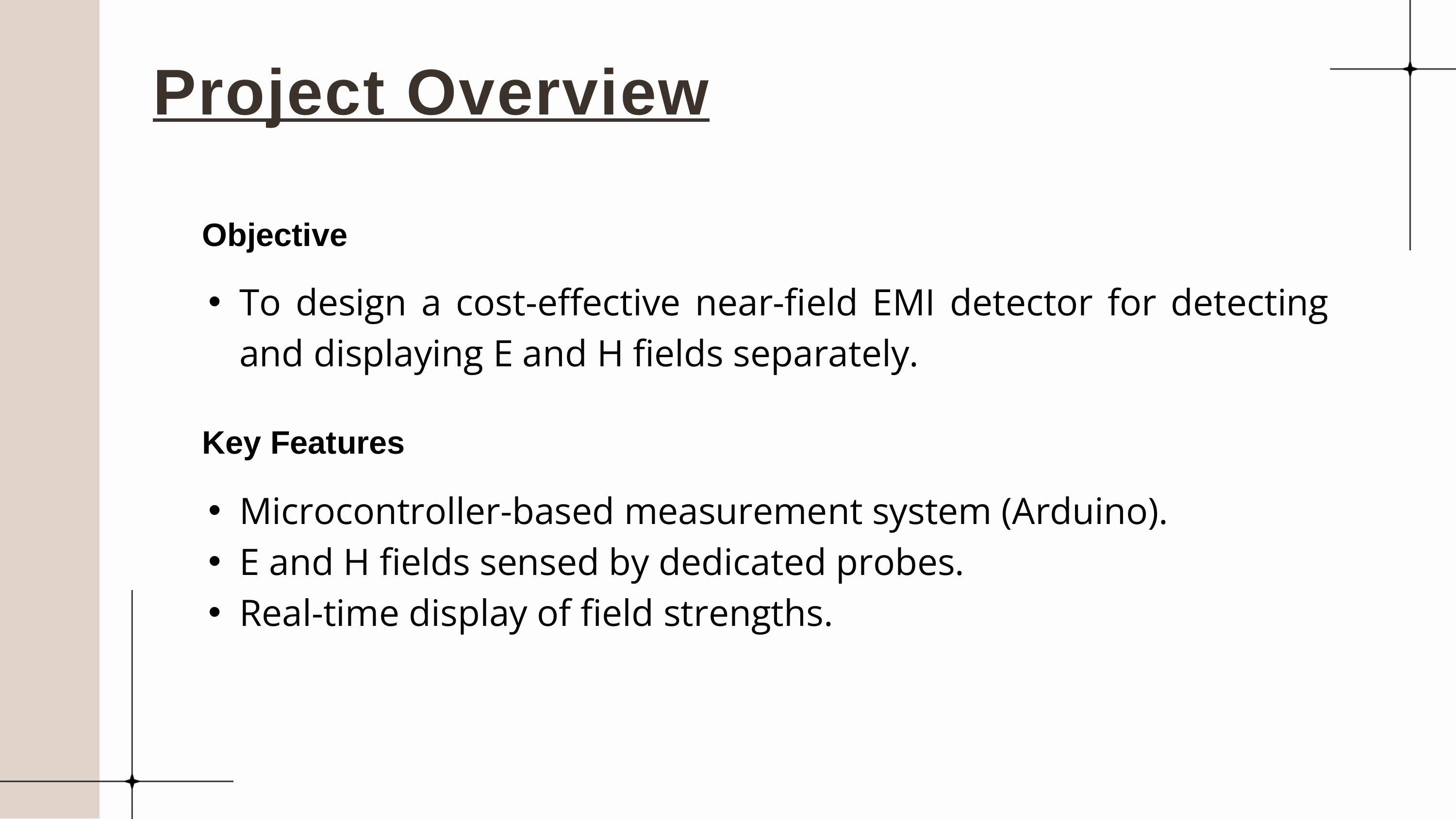

Project Overview
Objective

To design a cost-effective near-field EMI detector for detecting and displaying E and H fields separately.

Microcontroller-based measurement system (Arduino).
E and H fields sensed by dedicated probes.
Real-time display of field strengths.

Key Features